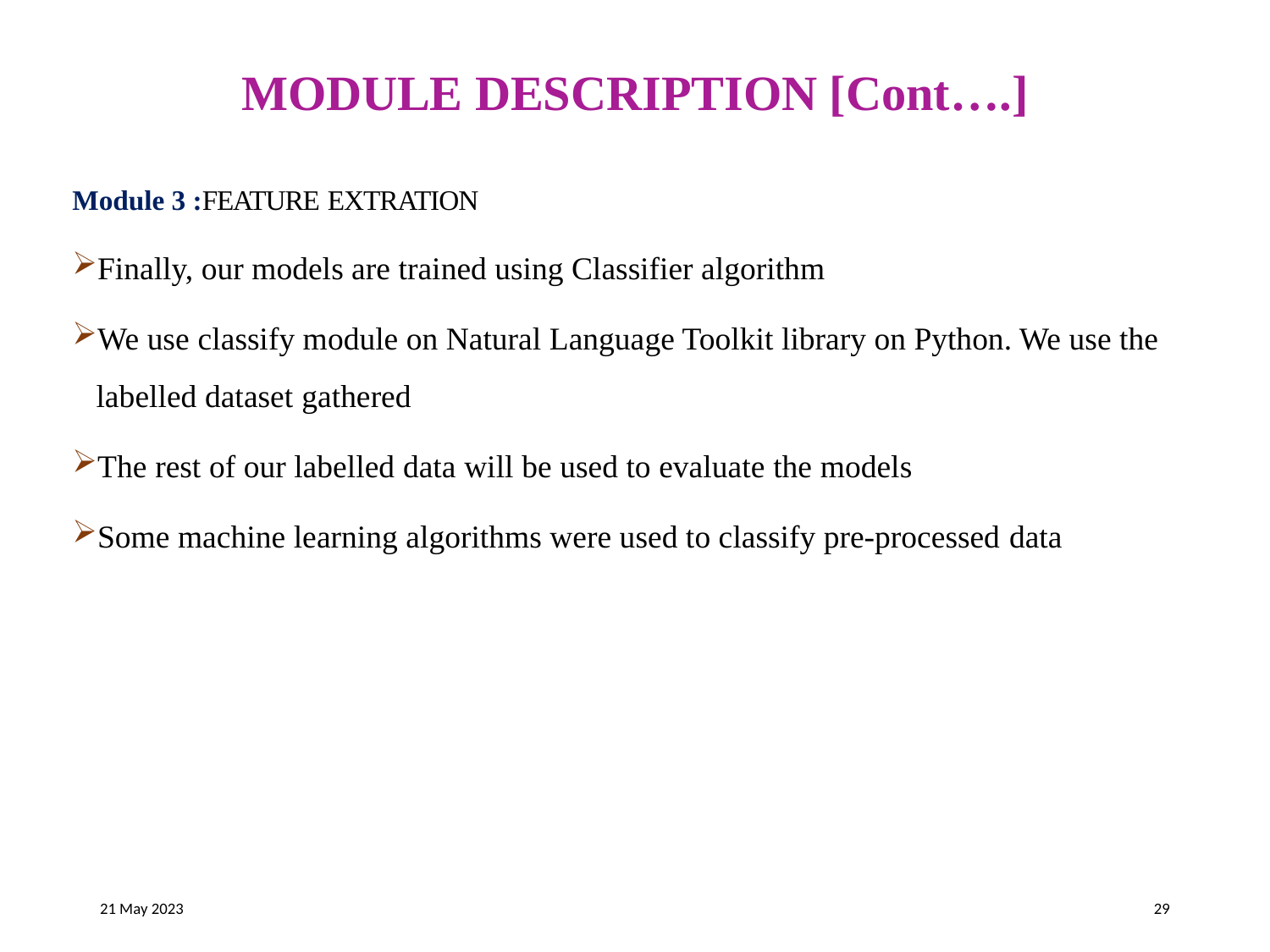

# MODULE DESCRIPTION [Cont….]
Module 3 :FEATURE EXTRATION
Finally, our models are trained using Classifier algorithm
We use classify module on Natural Language Toolkit library on Python. We use the labelled dataset gathered
The rest of our labelled data will be used to evaluate the models
Some machine learning algorithms were used to classify pre-processed data
21 May 2023
29